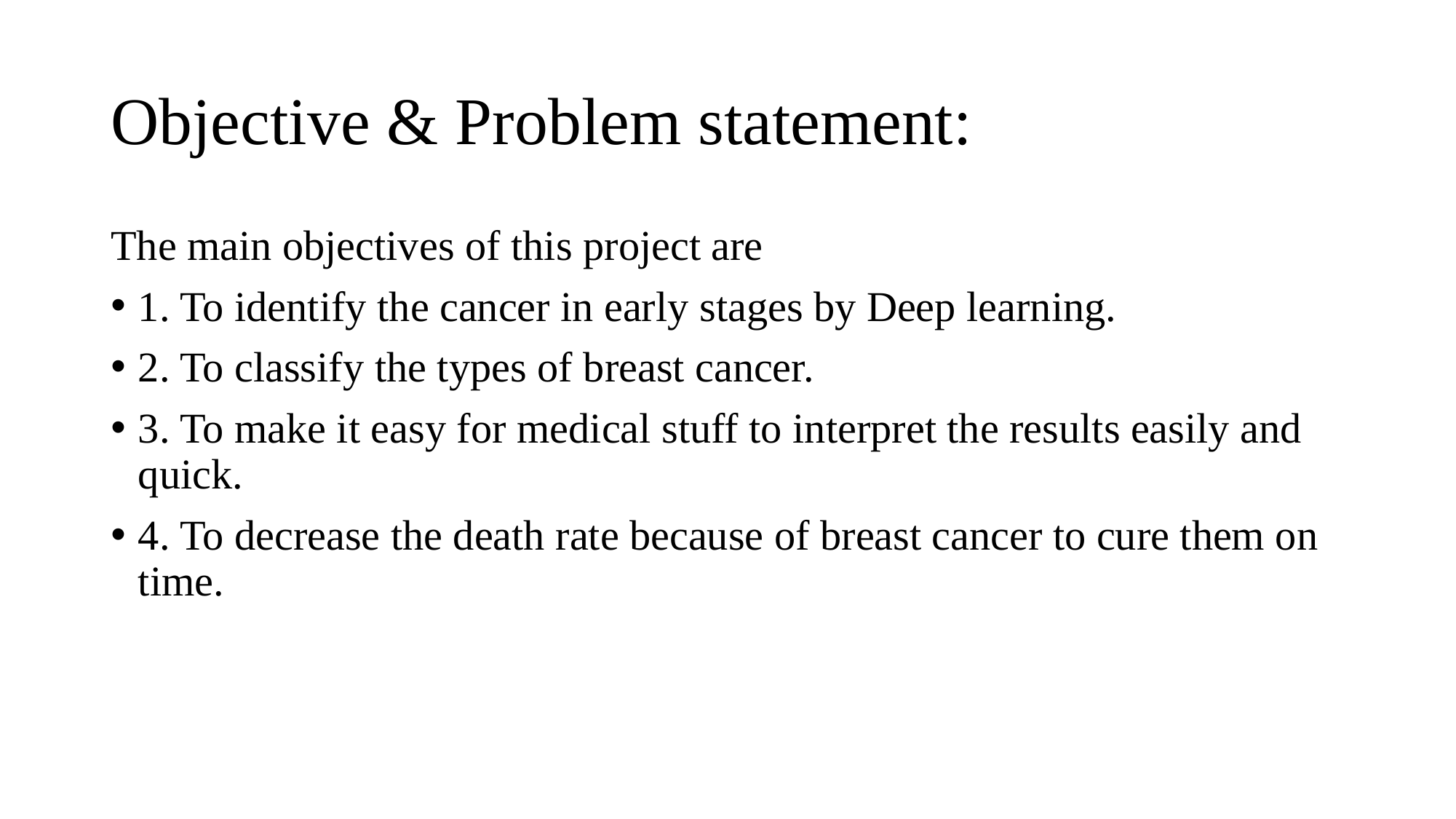

# Objective & Problem statement:
The main objectives of this project are
1. To identify the cancer in early stages by Deep learning.
2. To classify the types of breast cancer.
3. To make it easy for medical stuff to interpret the results easily and quick.
4. To decrease the death rate because of breast cancer to cure them on time.